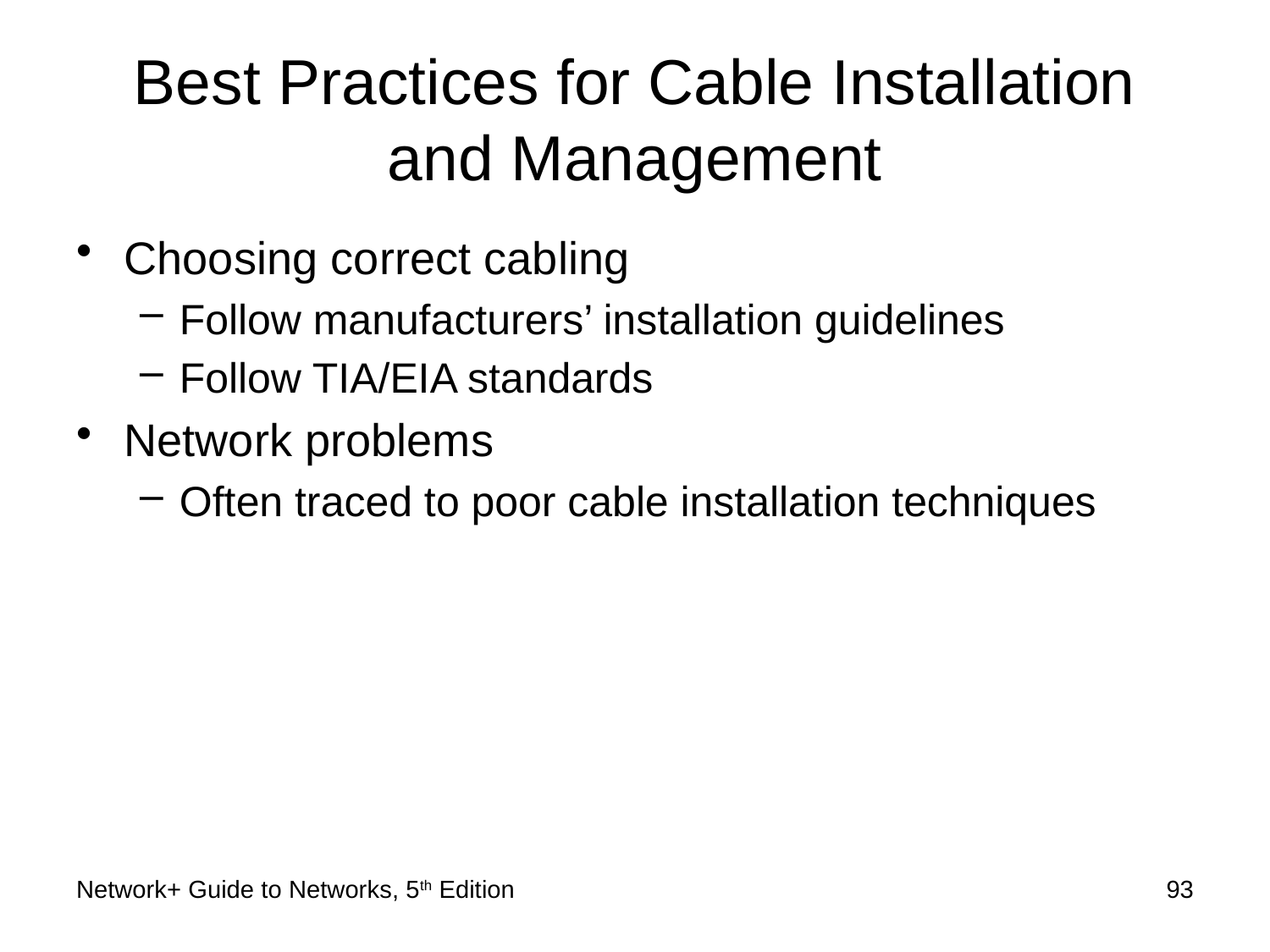

# Best Practices for Cable Installation and Management
Choosing correct cabling
Follow manufacturers’ installation guidelines
Follow TIA/EIA standards
Network problems
Often traced to poor cable installation techniques
Network+ Guide to Networks, 5th Edition
93